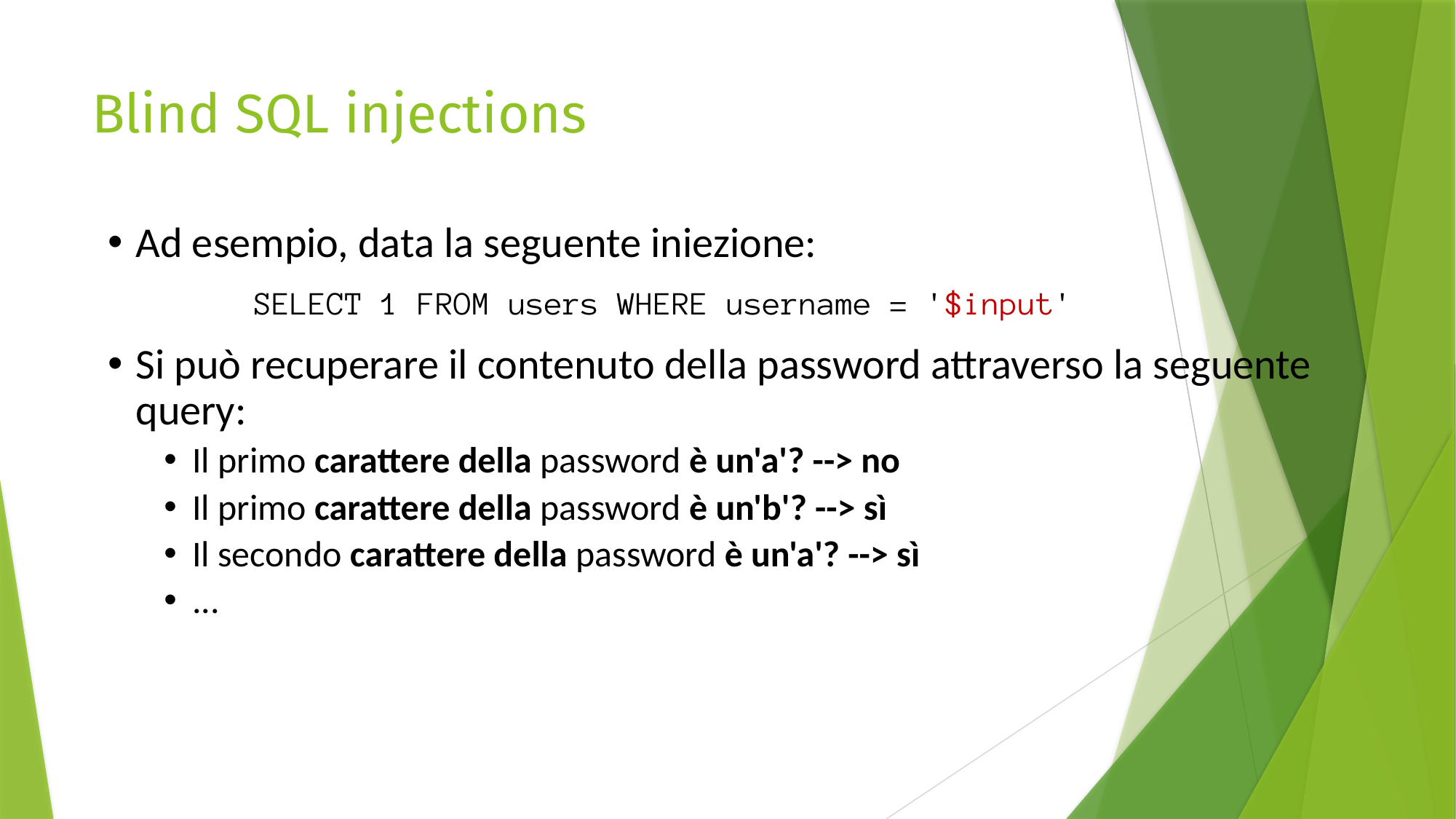

# Blind SQL injections
Ad esempio, data la seguente iniezione:

Si può recuperare il contenuto della password attraverso la seguente query:
Il primo carattere della password è un'a'? --> no
Il primo carattere della password è un'b'? --> sì
Il secondo carattere della password è un'a'? --> sì
...

SELECT 1 FROM users WHERE username = '$input'